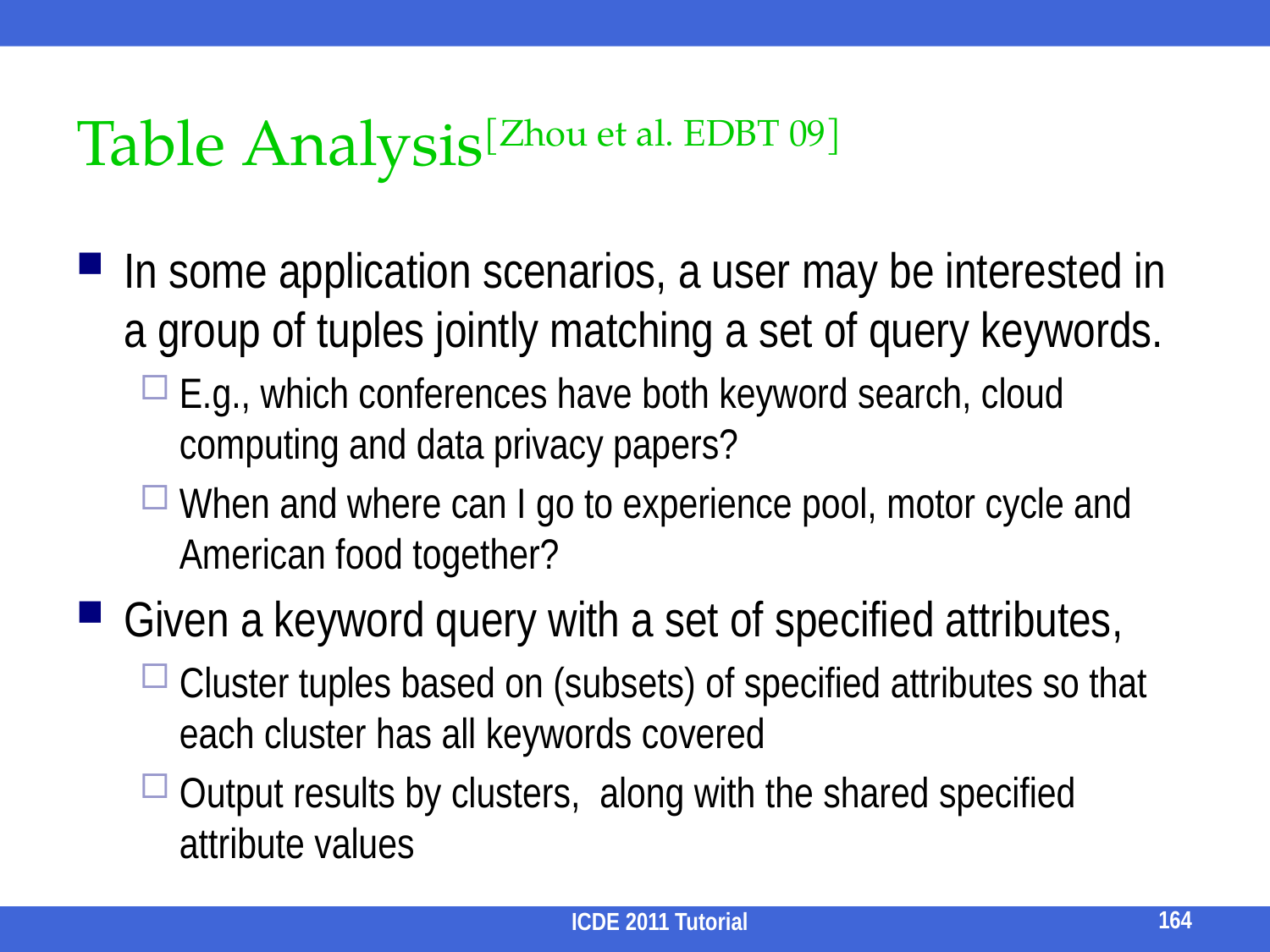

# Table Analysis[Zhou et al. EDBT 09]
In some application scenarios, a user may be interested in a group of tuples jointly matching a set of query keywords.
E.g., which conferences have both keyword search, cloud computing and data privacy papers?
When and where can I go to experience pool, motor cycle and American food together?
Given a keyword query with a set of specified attributes,
Cluster tuples based on (subsets) of specified attributes so that each cluster has all keywords covered
Output results by clusters,  along with the shared specified attribute values

164
ICDE 2011 Tutorial